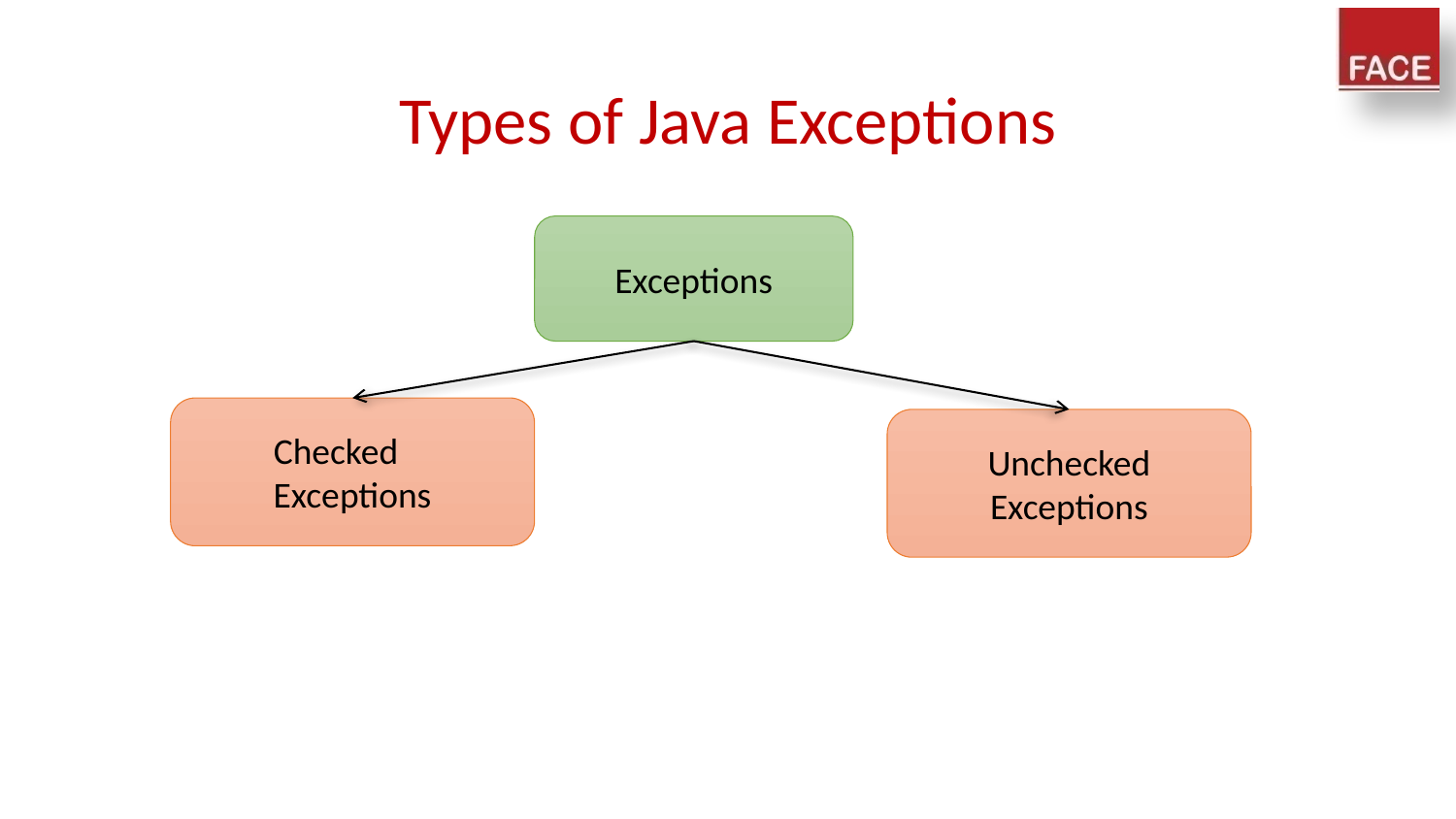

# Types of Java Exceptions
Exceptions

Checked     Exceptions
Unchecked Exceptions